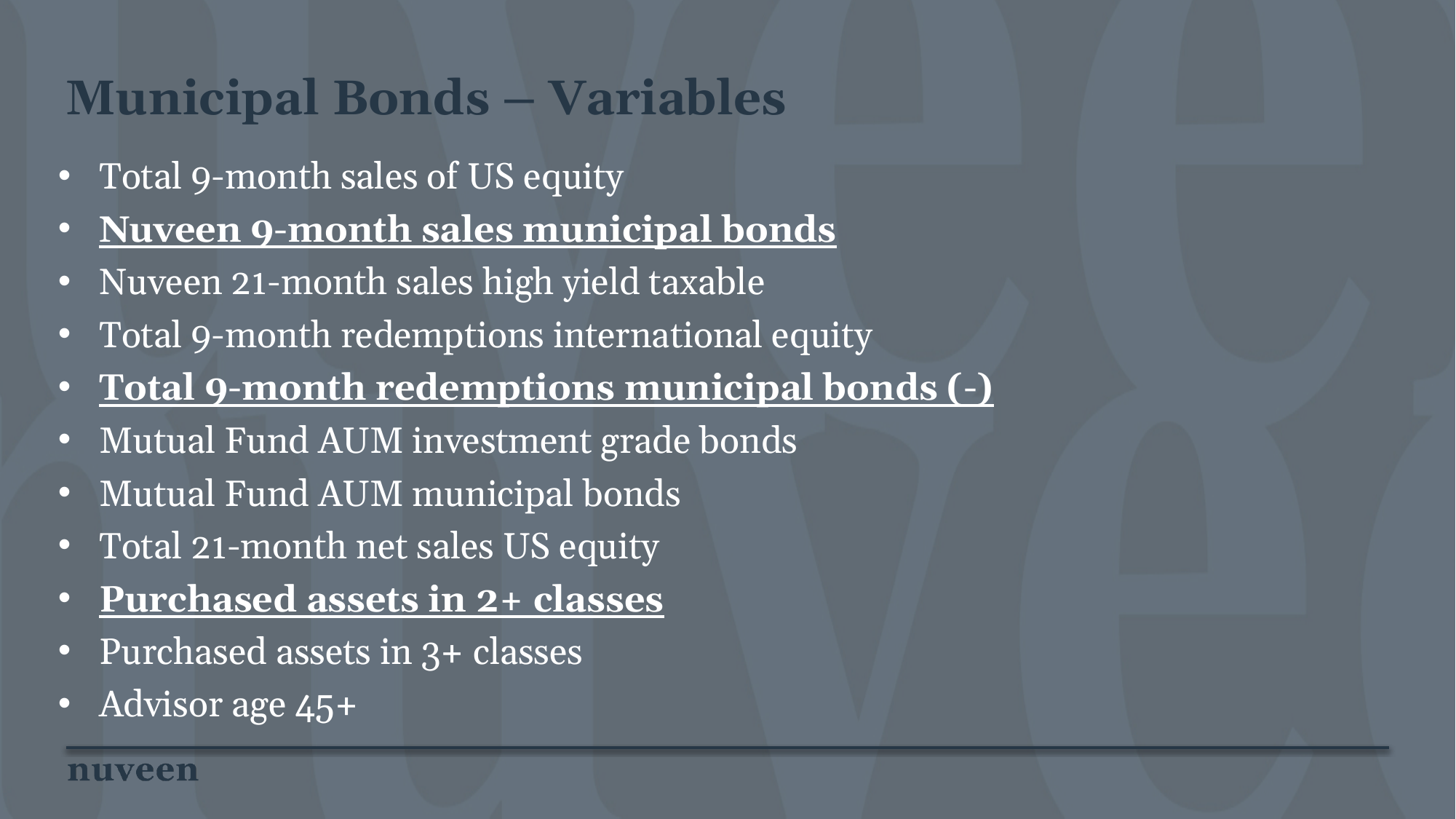

# Municipal Bonds – Variables
Total 9-month sales of US equity
Nuveen 9-month sales municipal bonds
Nuveen 21-month sales high yield taxable
Total 9-month redemptions international equity
Total 9-month redemptions municipal bonds (-)
Mutual Fund AUM investment grade bonds
Mutual Fund AUM municipal bonds
Total 21-month net sales US equity
Purchased assets in 2+ classes
Purchased assets in 3+ classes
Advisor age 45+